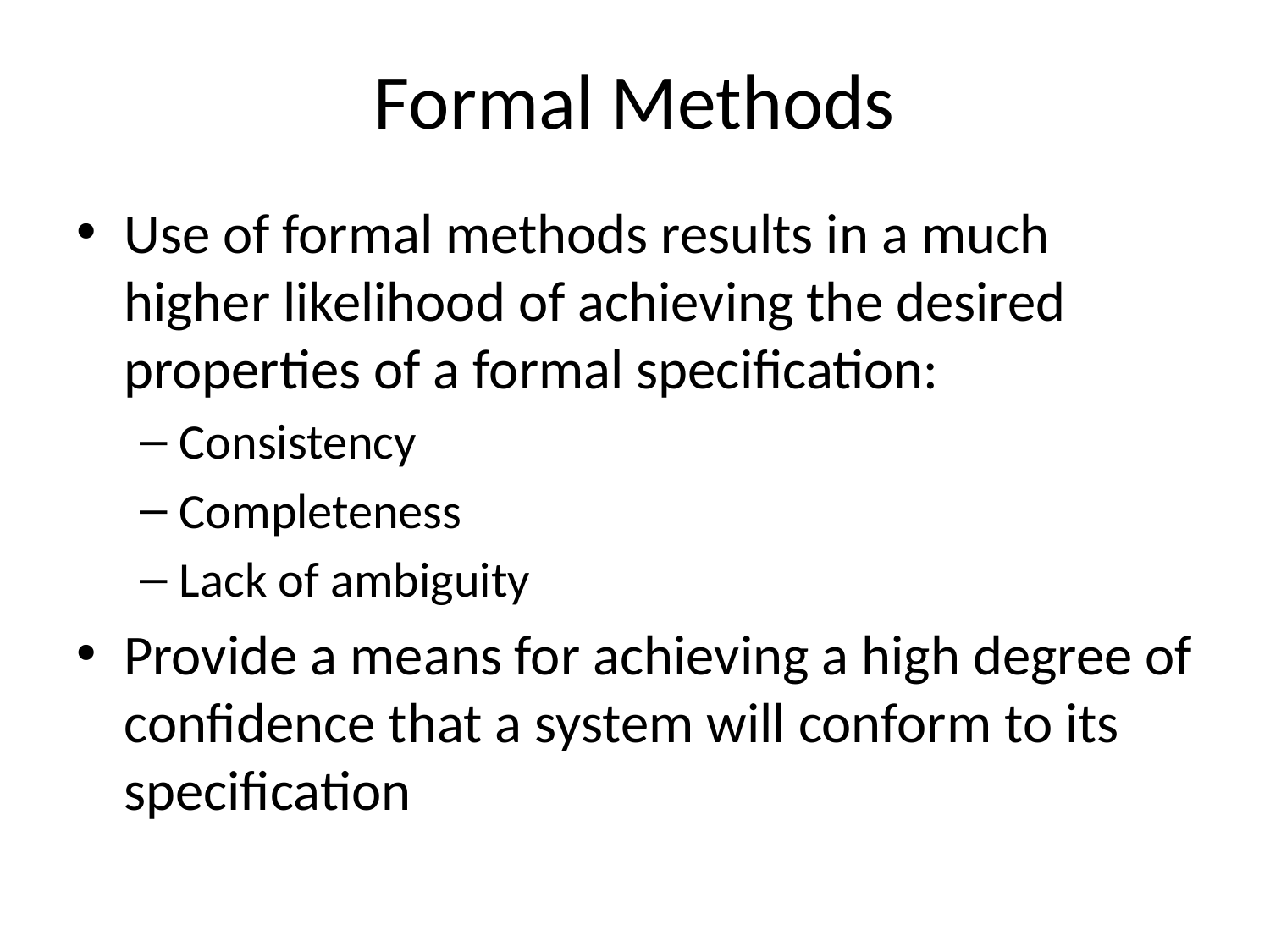

# Formal Methods
Use of formal methods results in a much higher likelihood of achieving the desired properties of a formal specification:
Consistency
Completeness
Lack of ambiguity
Provide a means for achieving a high degree of confidence that a system will conform to its specification